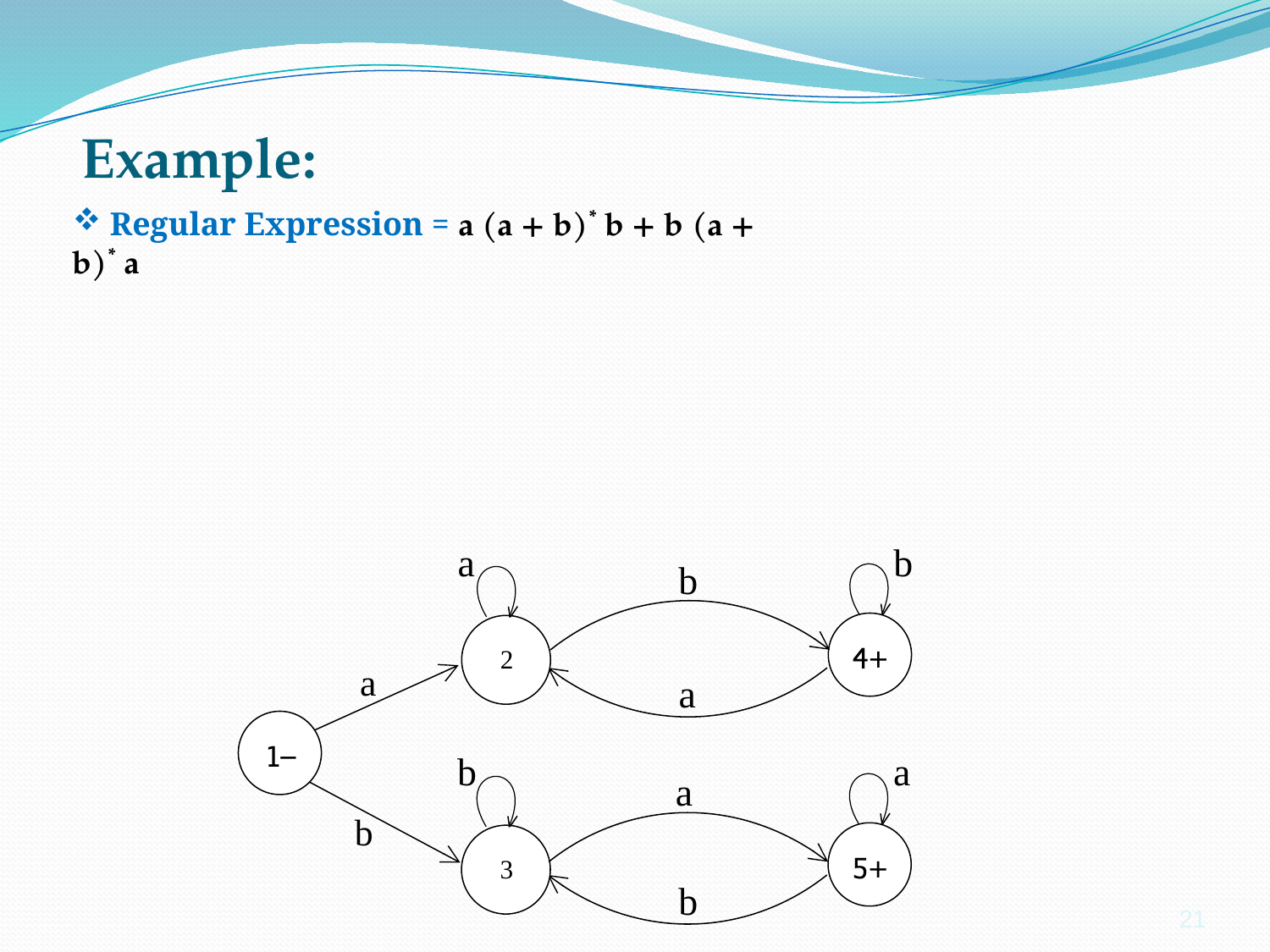

# Example:
 Regular Expression = a (a + b)* b + b (a + b)* a

a
b

b

4+

2

a

a

1–

b
a

a

b

5+

3

b

21